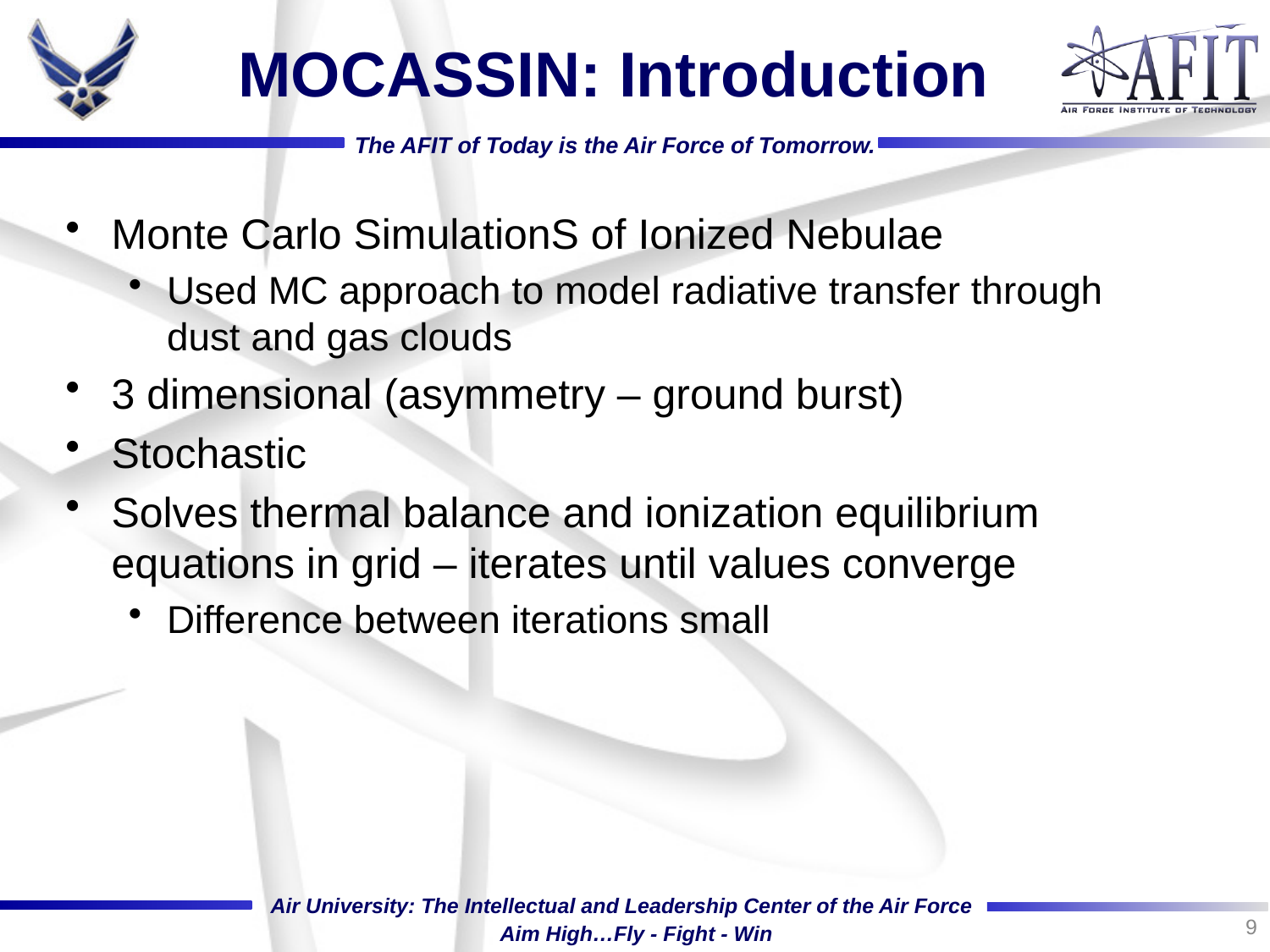

# MOCASSIN: Introduction
Monte Carlo SimulationS of Ionized Nebulae
Used MC approach to model radiative transfer through dust and gas clouds
3 dimensional (asymmetry – ground burst)
Stochastic
Solves thermal balance and ionization equilibrium equations in grid – iterates until values converge
Difference between iterations small
9